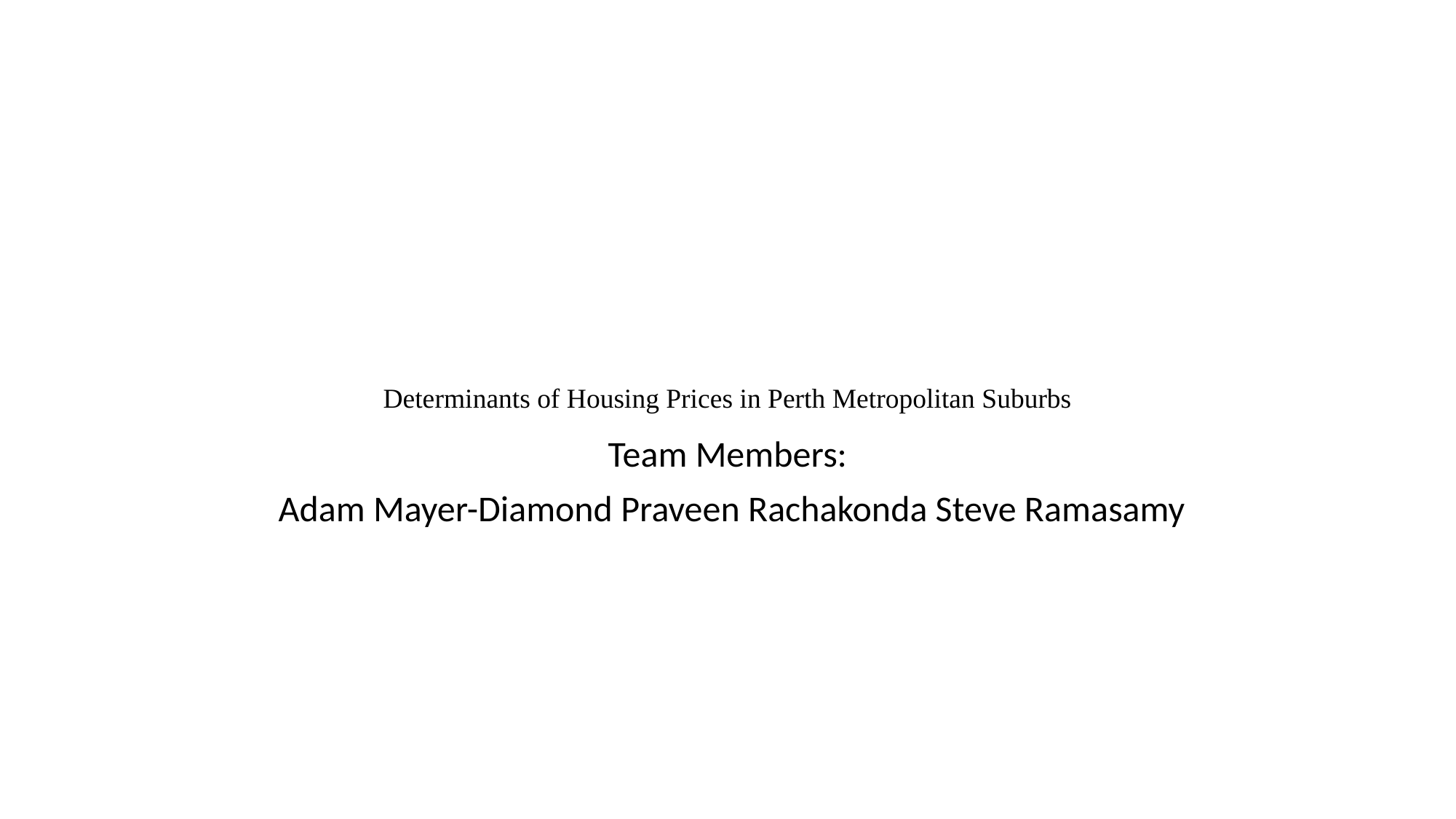

# Determinants of Housing Prices in Perth Metropolitan Suburbs
Team Members:
 Adam Mayer-Diamond Praveen Rachakonda Steve Ramasamy